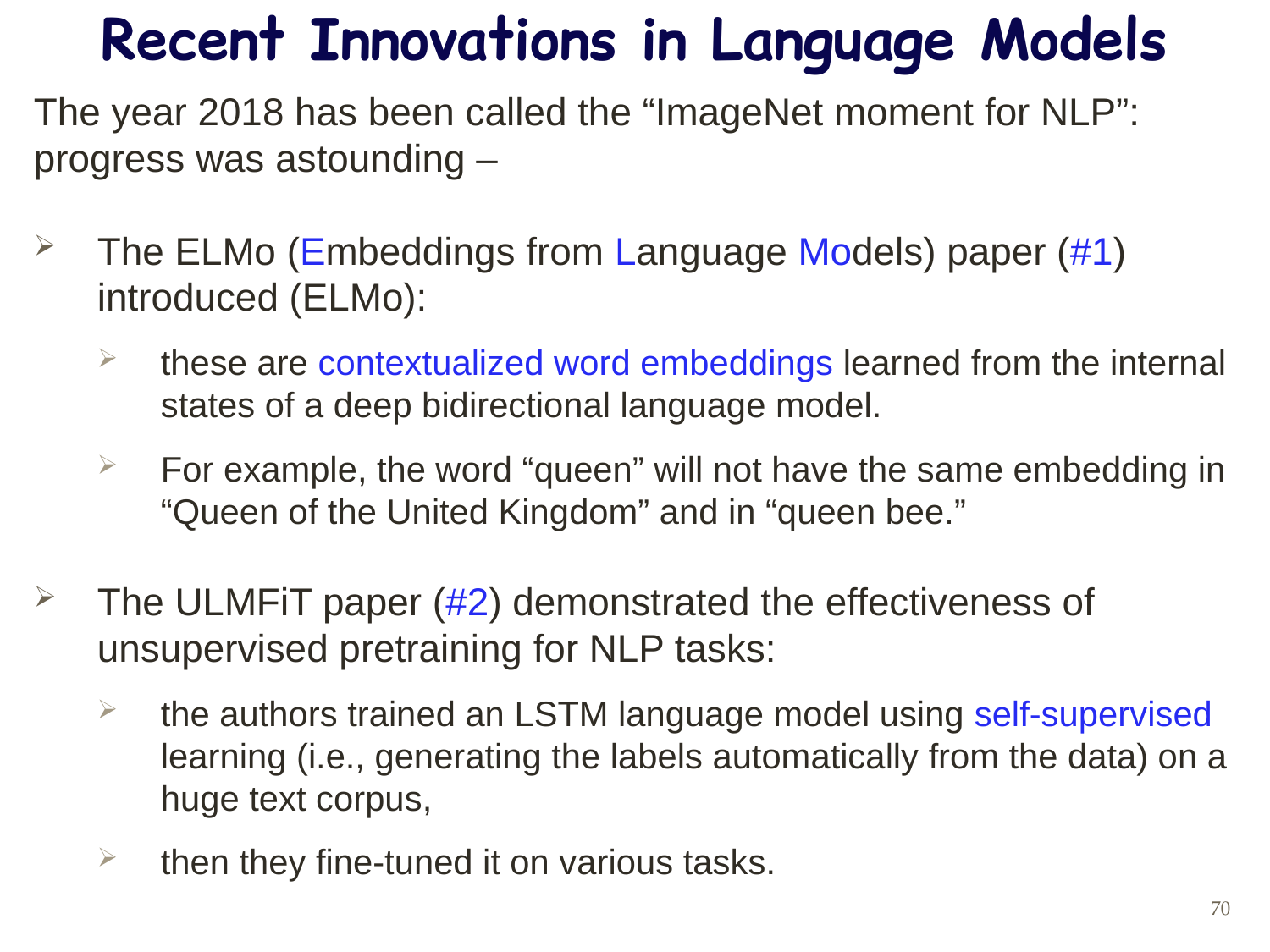

# Recent Innovations in Language Models
The year 2018 has been called the “ImageNet moment for NLP”: progress was astounding –
The ELMo (Embeddings from Language Models) paper (#1) introduced (ELMo):
these are contextualized word embeddings learned from the internal states of a deep bidirectional language model.
For example, the word “queen” will not have the same embedding in “Queen of the United Kingdom” and in “queen bee.”
The ULMFiT paper (#2) demonstrated the effectiveness of unsupervised pretraining for NLP tasks:
the authors trained an LSTM language model using self-supervised learning (i.e., generating the labels automatically from the data) on a huge text corpus,
then they fine-tuned it on various tasks.
70